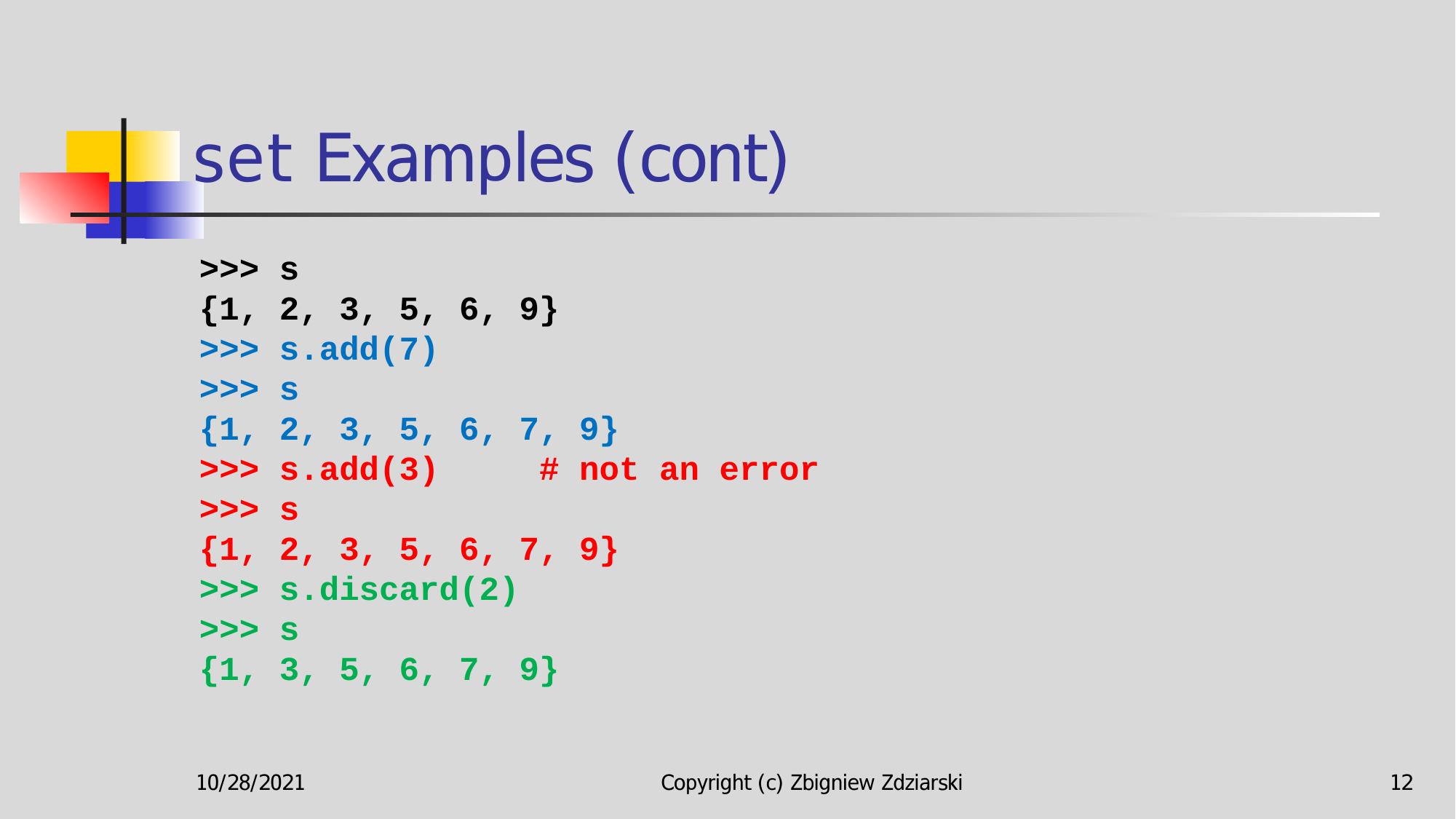

# set Examples (cont)
>>> s
{1, 2, 3, 5, 6, 9}
>>> s.add(7)
>>> s
{1, 2, 3, 5, 6, 7, 9}
>>> s.add(3)     # not an error
>>> s
{1, 2, 3, 5, 6, 7, 9}
>>> s.discard(2)
>>> s
{1, 3, 5, 6, 7, 9}

10/28/2021
Copyright (c) Zbigniew Zdziarski
12